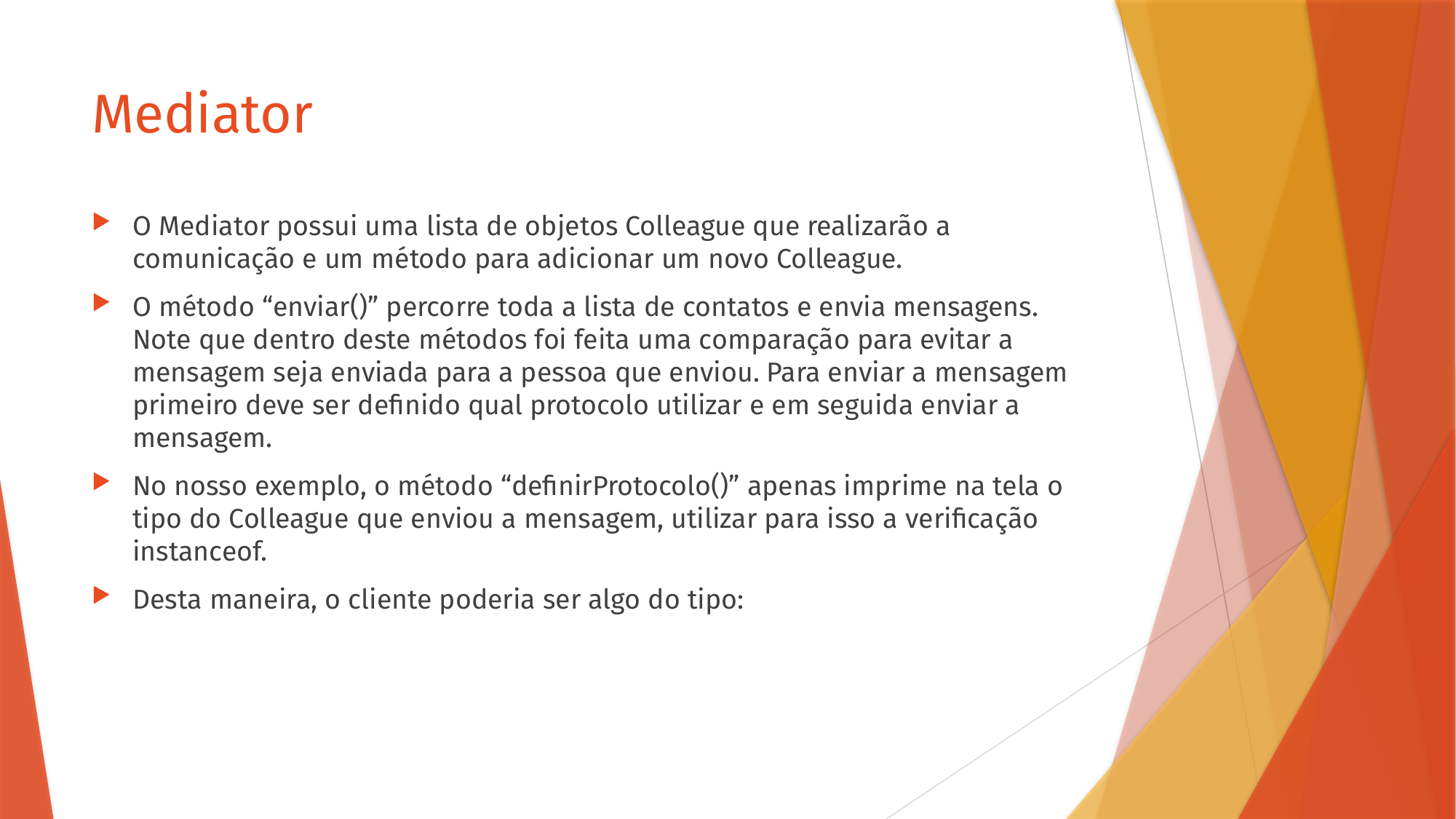

# Mediator
O Mediator possui uma lista de objetos Colleague que realizarão a comunicação e um método para adicionar um novo Colleague.
O método “enviar()” percorre toda a lista de contatos e envia mensagens. Note que dentro deste métodos foi feita uma comparação para evitar a mensagem seja enviada para a pessoa que enviou. Para enviar a mensagem primeiro deve ser definido qual protocolo utilizar e em seguida enviar a mensagem.
No nosso exemplo, o método “definirProtocolo()” apenas imprime na tela o tipo do Colleague que enviou a mensagem, utilizar para isso a verificação instanceof.
Desta maneira, o cliente poderia ser algo do tipo: